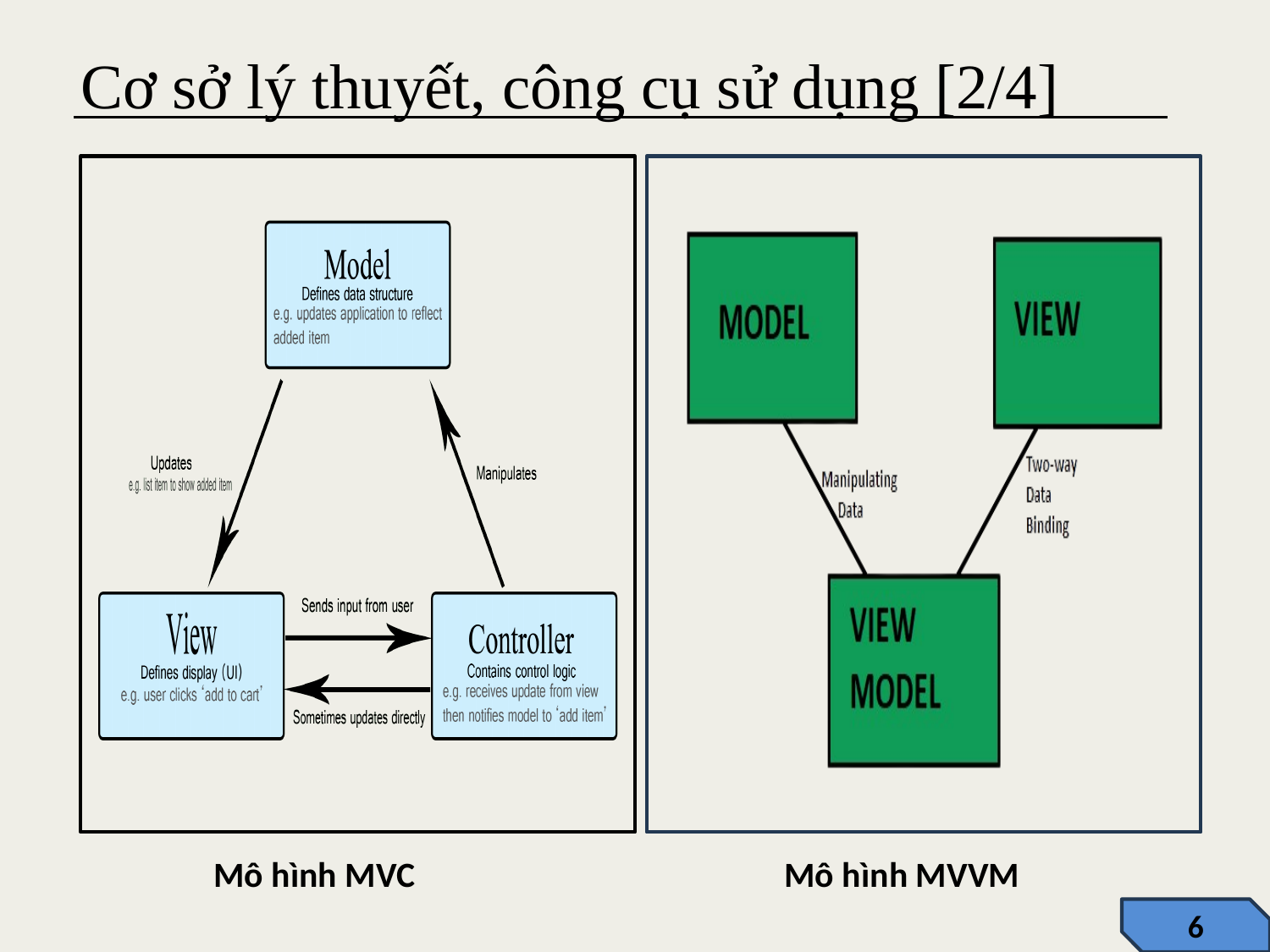

Cơ sở lý thuyết, công cụ sử dụng [2/4]

Mô hình MVC
Mô hình MVVM
6